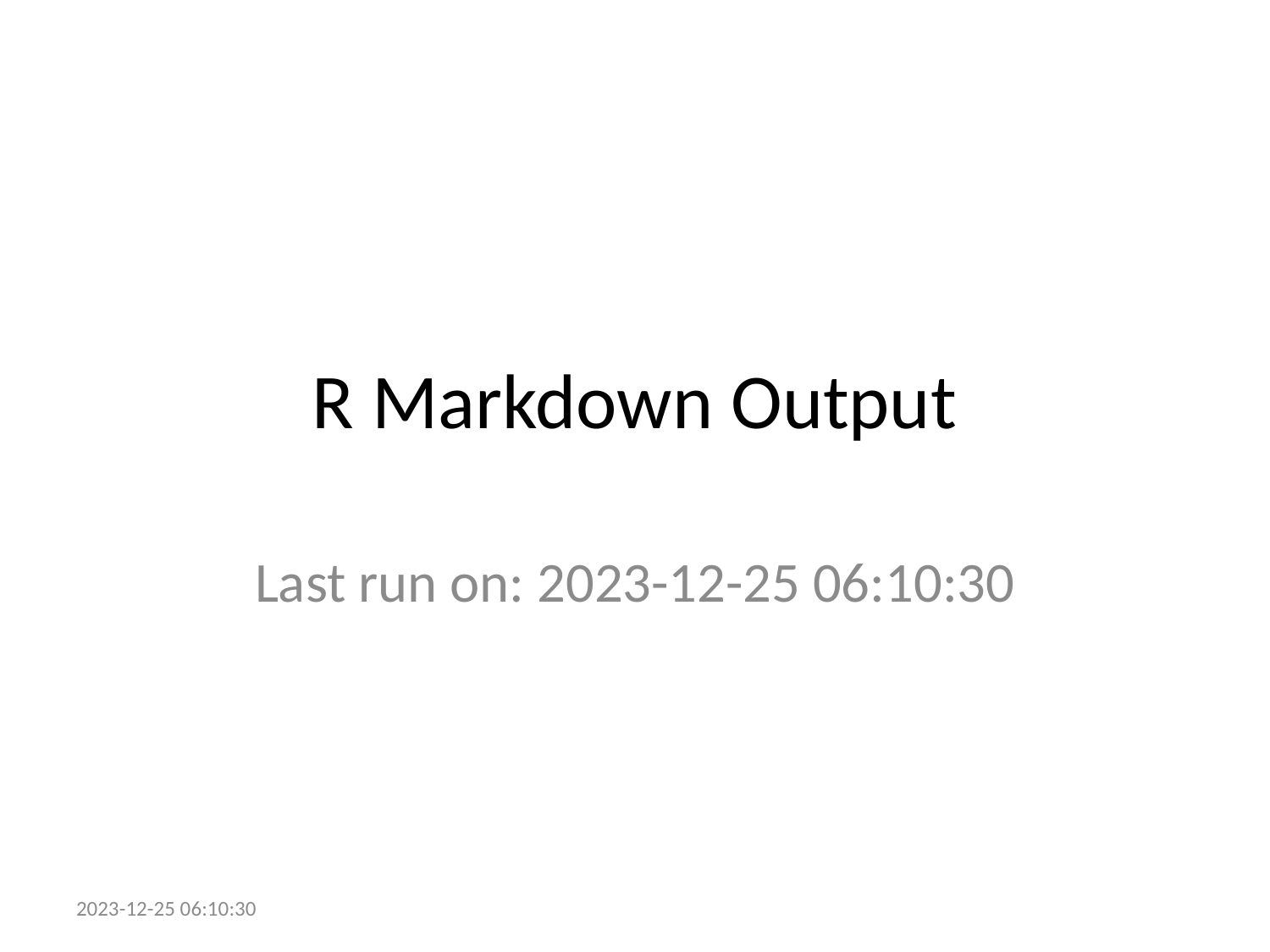

# R Markdown Output
Last run on: 2023-12-25 06:10:30
2023-12-25 06:10:30